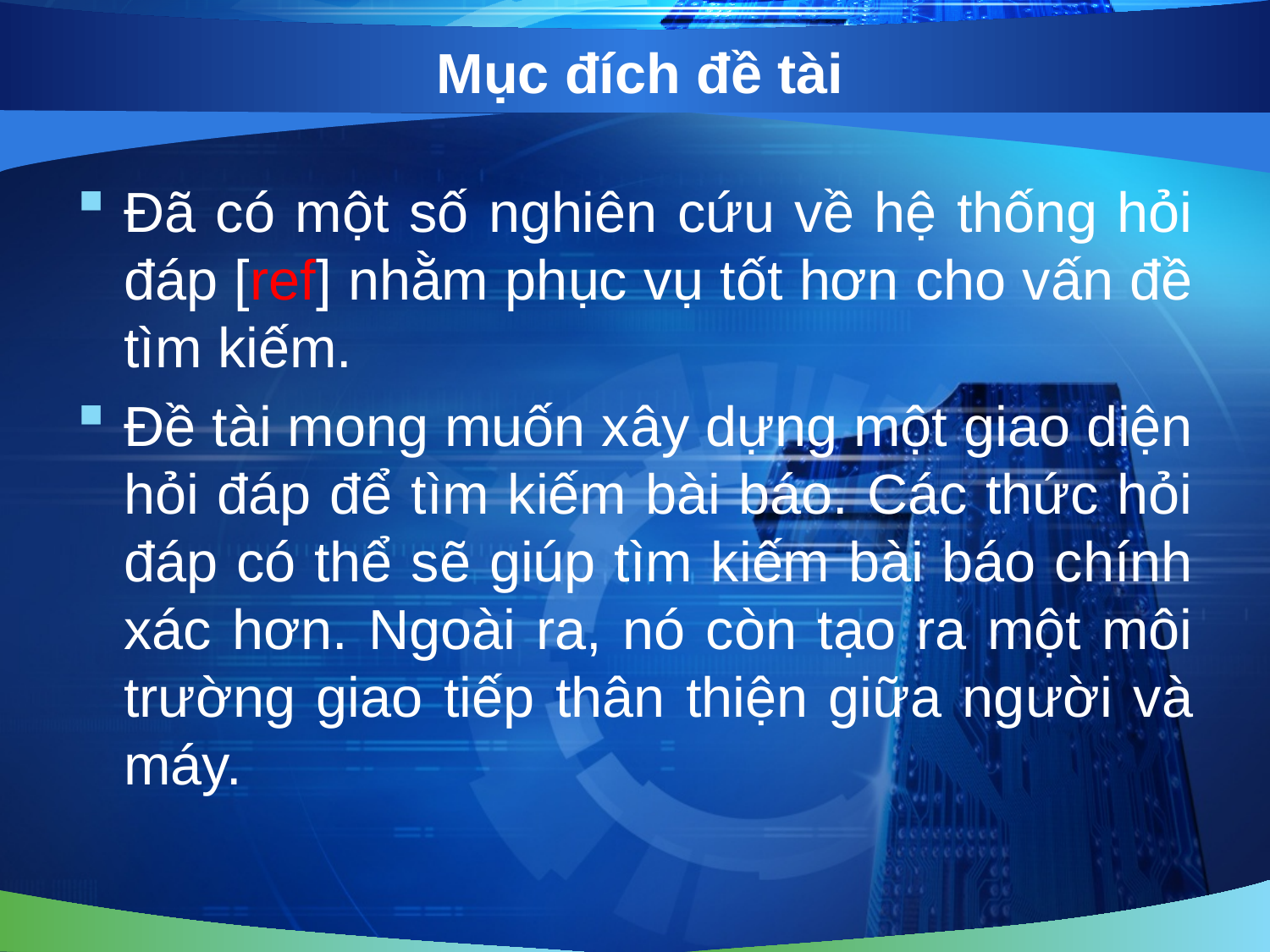

# Mục đích đề tài
Đã có một số nghiên cứu về hệ thống hỏi đáp [ref] nhằm phục vụ tốt hơn cho vấn đề tìm kiếm.
Đề tài mong muốn xây dựng một giao diện hỏi đáp để tìm kiếm bài báo. Các thức hỏi đáp có thể sẽ giúp tìm kiếm bài báo chính xác hơn. Ngoài ra, nó còn tạo ra một môi trường giao tiếp thân thiện giữa người và máy.